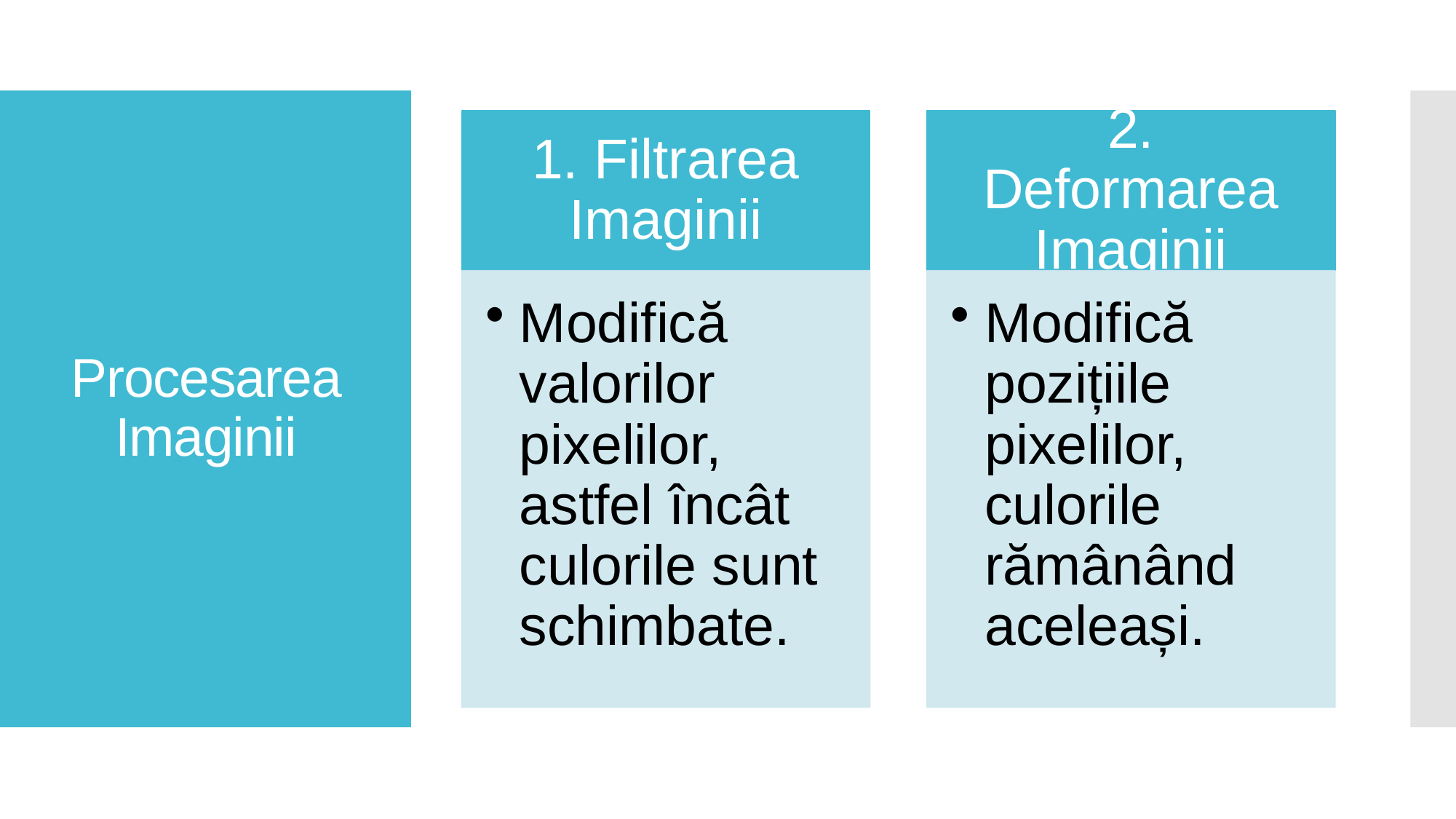

1. Filtrarea Imaginii
Modifică valorilor pixelilor, astfel încât culorile sunt schimbate.
2. Deformarea Imaginii
Modifică pozițiile pixelilor, culorile rămânând aceleași.
# Procesarea Imaginii